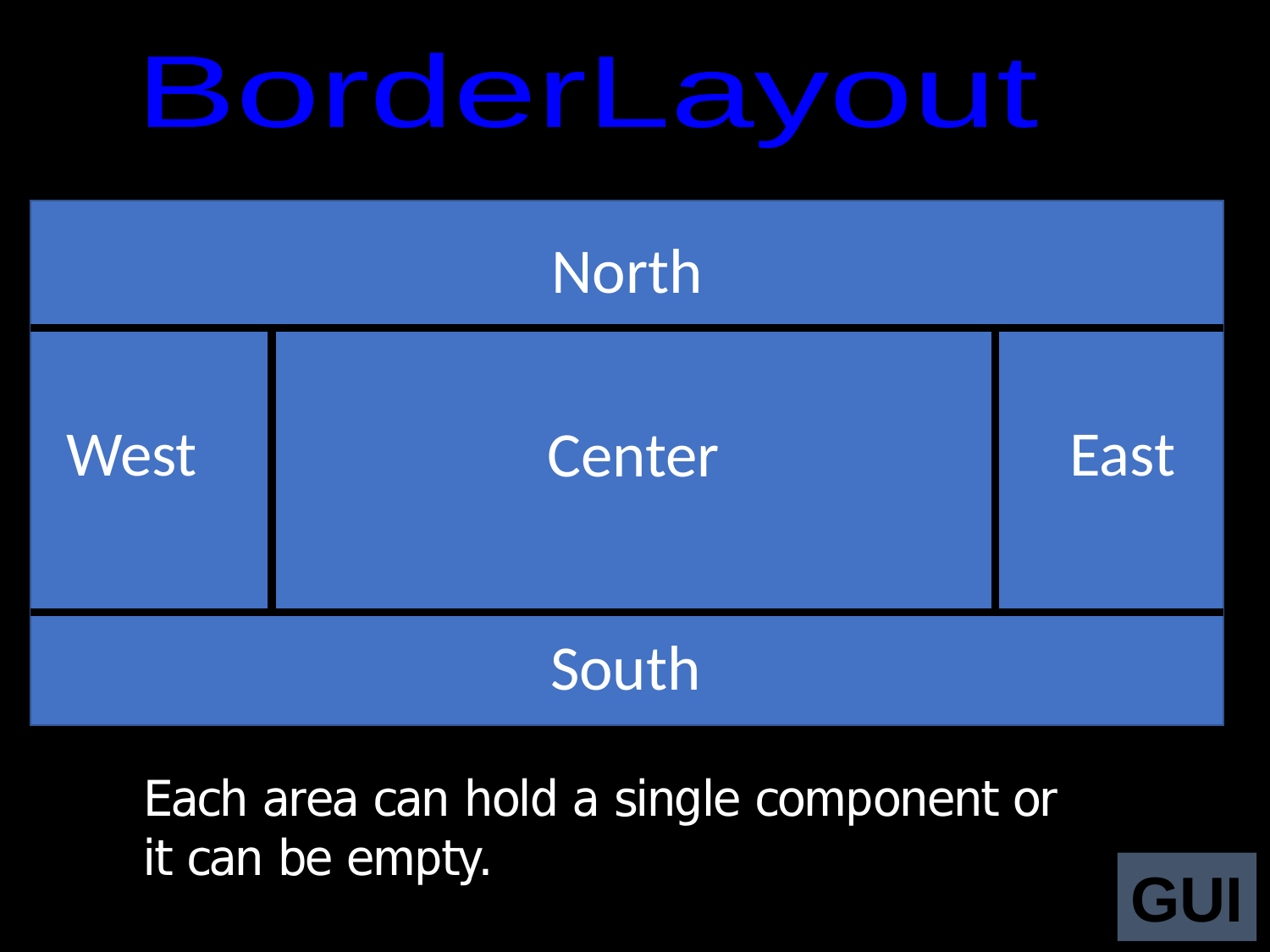

BorderLayout

North
West
East
Center
South
Each area can hold a single component or it can be empty.